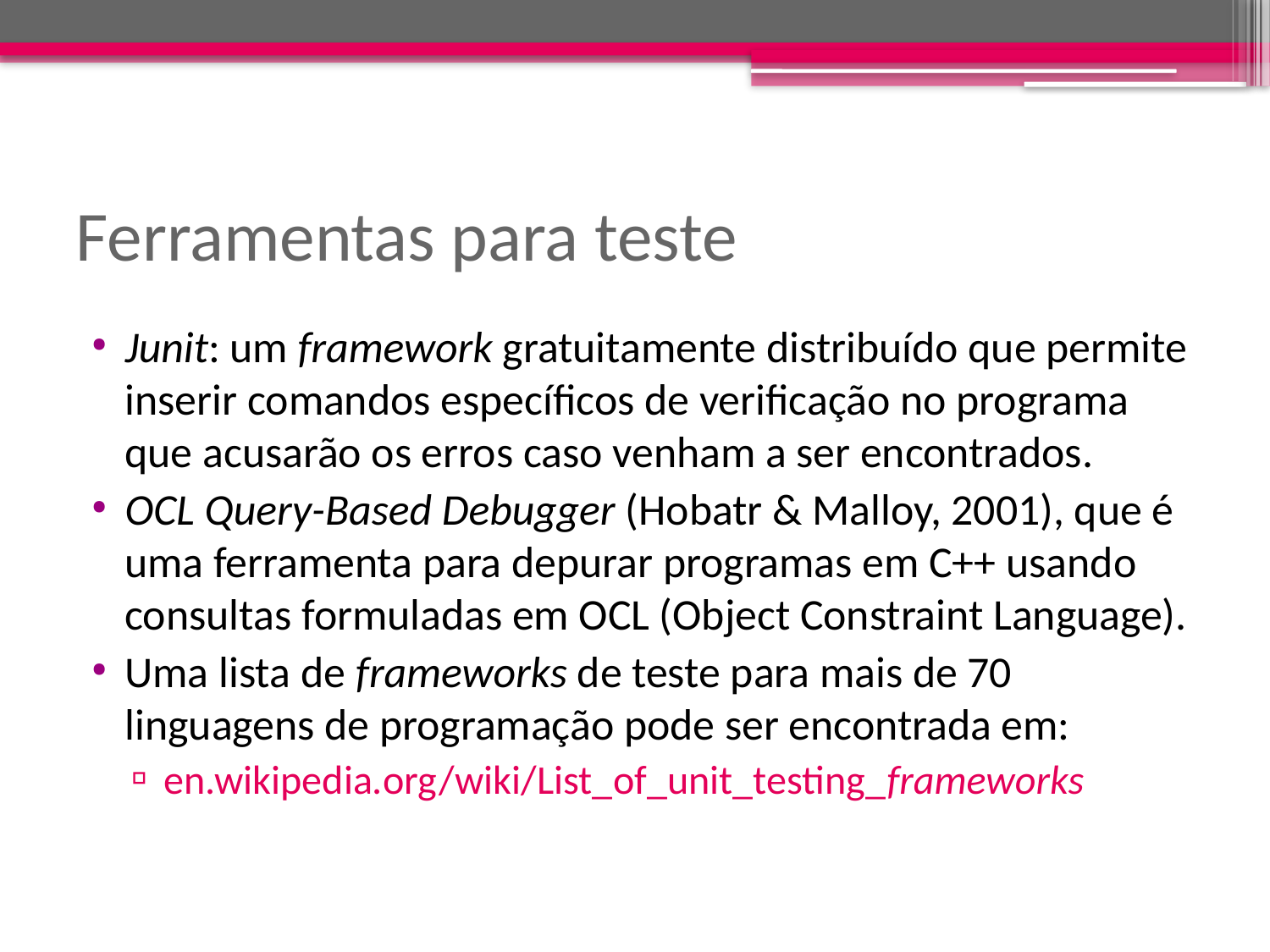

# Ferramentas para teste
Junit: um framework gratuitamente distribuído que permite inserir comandos específicos de verificação no programa que acusarão os erros caso venham a ser encontrados.
OCL Query-Based Debugger (Hobatr & Malloy, 2001), que é uma ferramenta para depurar programas em C++ usando consultas formuladas em OCL (Object Constraint Language).
Uma lista de frameworks de teste para mais de 70 linguagens de programação pode ser encontrada em:
en.wikipedia.org/wiki/List_of_unit_testing_frameworks